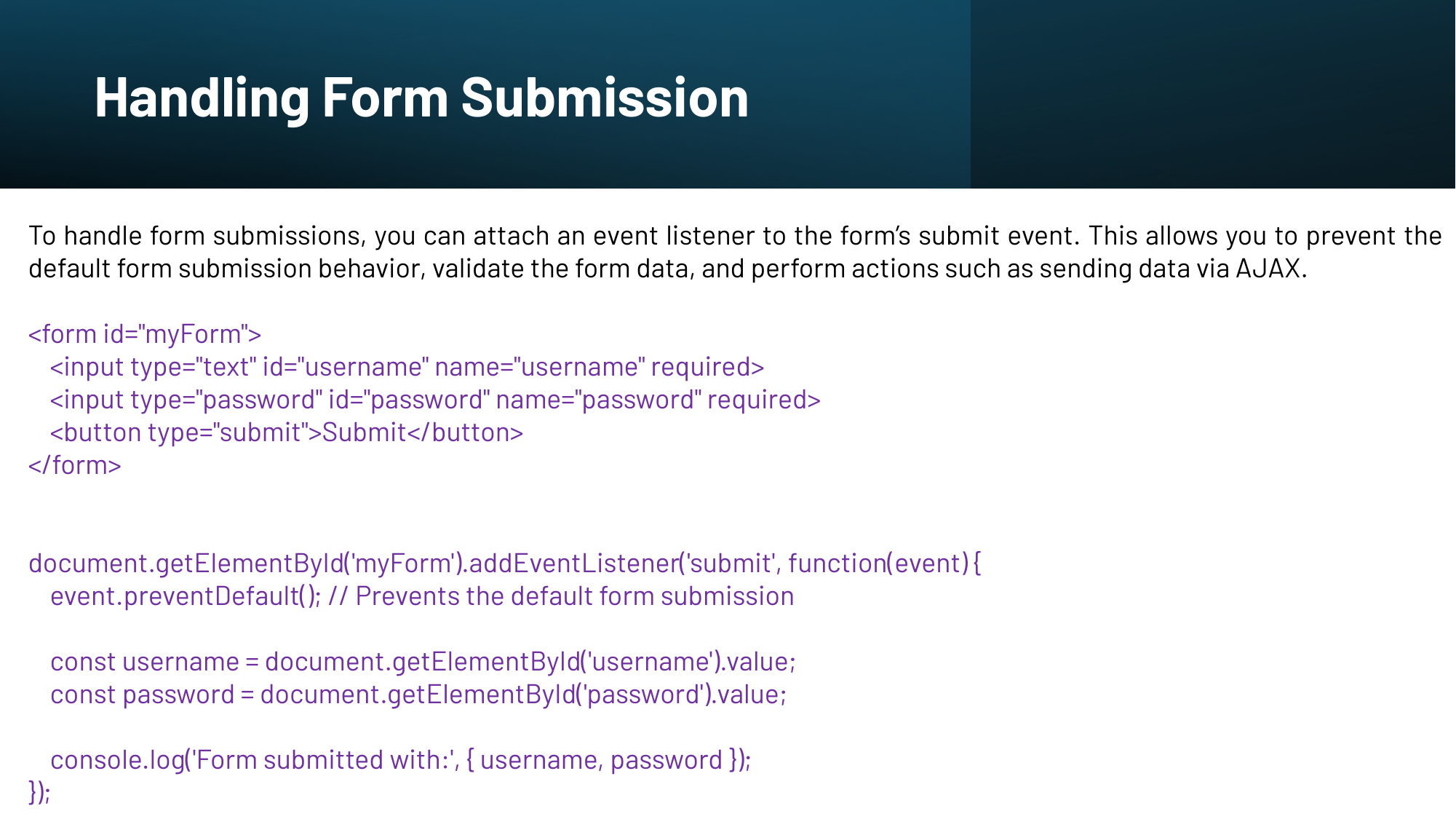

# Handling Form Submission
To handle form submissions, you can attach an event listener to the form’s submit event. This allows you to prevent the default form submission behavior, validate the form data, and perform actions such as sending data via AJAX.

<form id="myForm">
    <input type="text" id="username" name="username" required>
    <input type="password" id="password" name="password" required>
    <button type="submit">Submit</button>
</form>

document.getElementById('myForm').addEventListener('submit', function(event) {
    event.preventDefault(); // Prevents the default form submission

    const username = document.getElementById('username').value;
    const password = document.getElementById('password').value;

    console.log('Form submitted with:', { username, password });
});